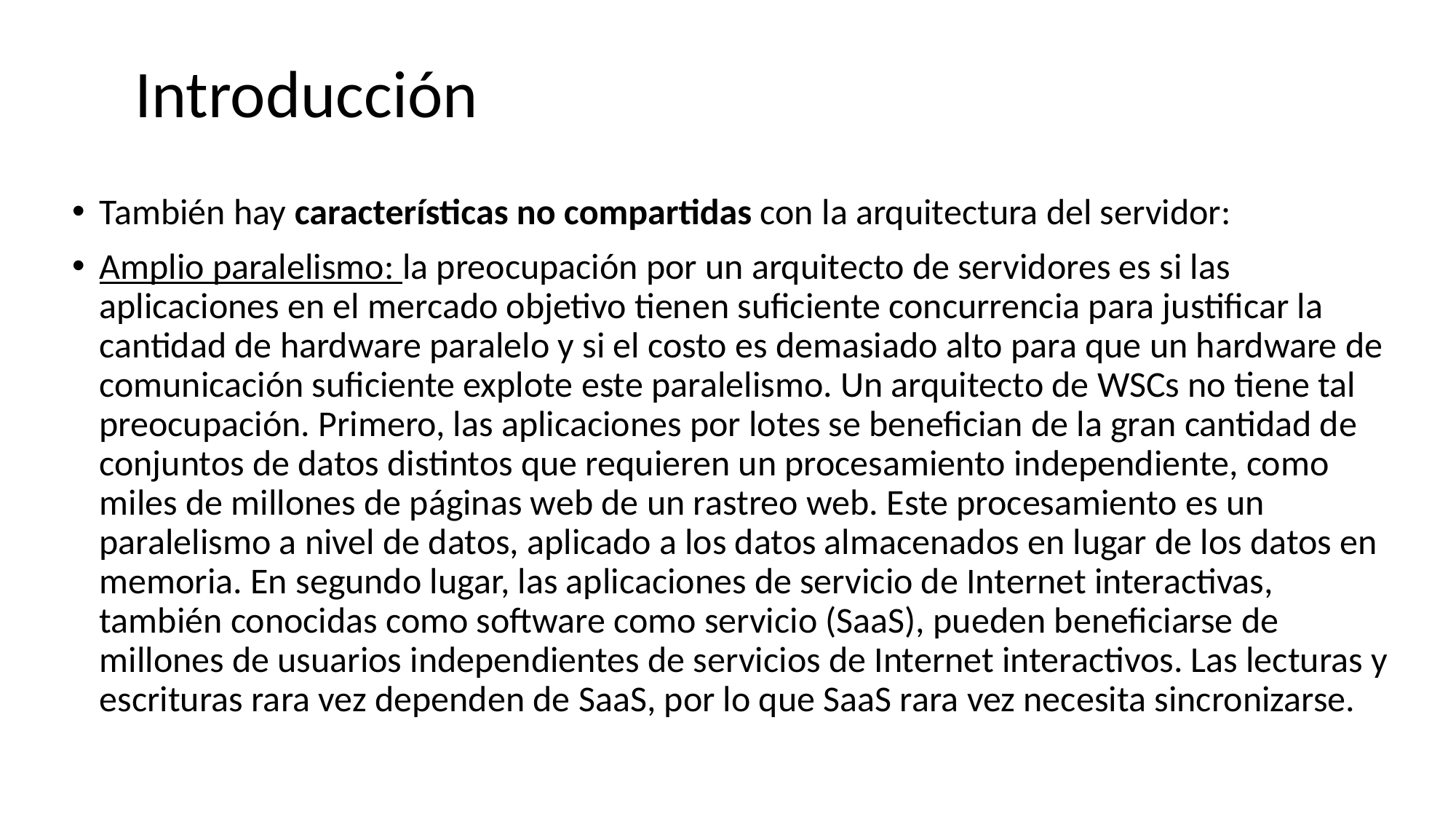

# Introducción
También hay características no compartidas con la arquitectura del servidor:
Amplio paralelismo: la preocupación por un arquitecto de servidores es si las aplicaciones en el mercado objetivo tienen suficiente concurrencia para justificar la cantidad de hardware paralelo y si el costo es demasiado alto para que un hardware de comunicación suficiente explote este paralelismo. Un arquitecto de WSCs no tiene tal preocupación. Primero, las aplicaciones por lotes se benefician de la gran cantidad de conjuntos de datos distintos que requieren un procesamiento independiente, como miles de millones de páginas web de un rastreo web. Este procesamiento es un paralelismo a nivel de datos, aplicado a los datos almacenados en lugar de los datos en memoria. En segundo lugar, las aplicaciones de servicio de Internet interactivas, también conocidas como software como servicio (SaaS), pueden beneficiarse de millones de usuarios independientes de servicios de Internet interactivos. Las lecturas y escrituras rara vez dependen de SaaS, por lo que SaaS rara vez necesita sincronizarse.